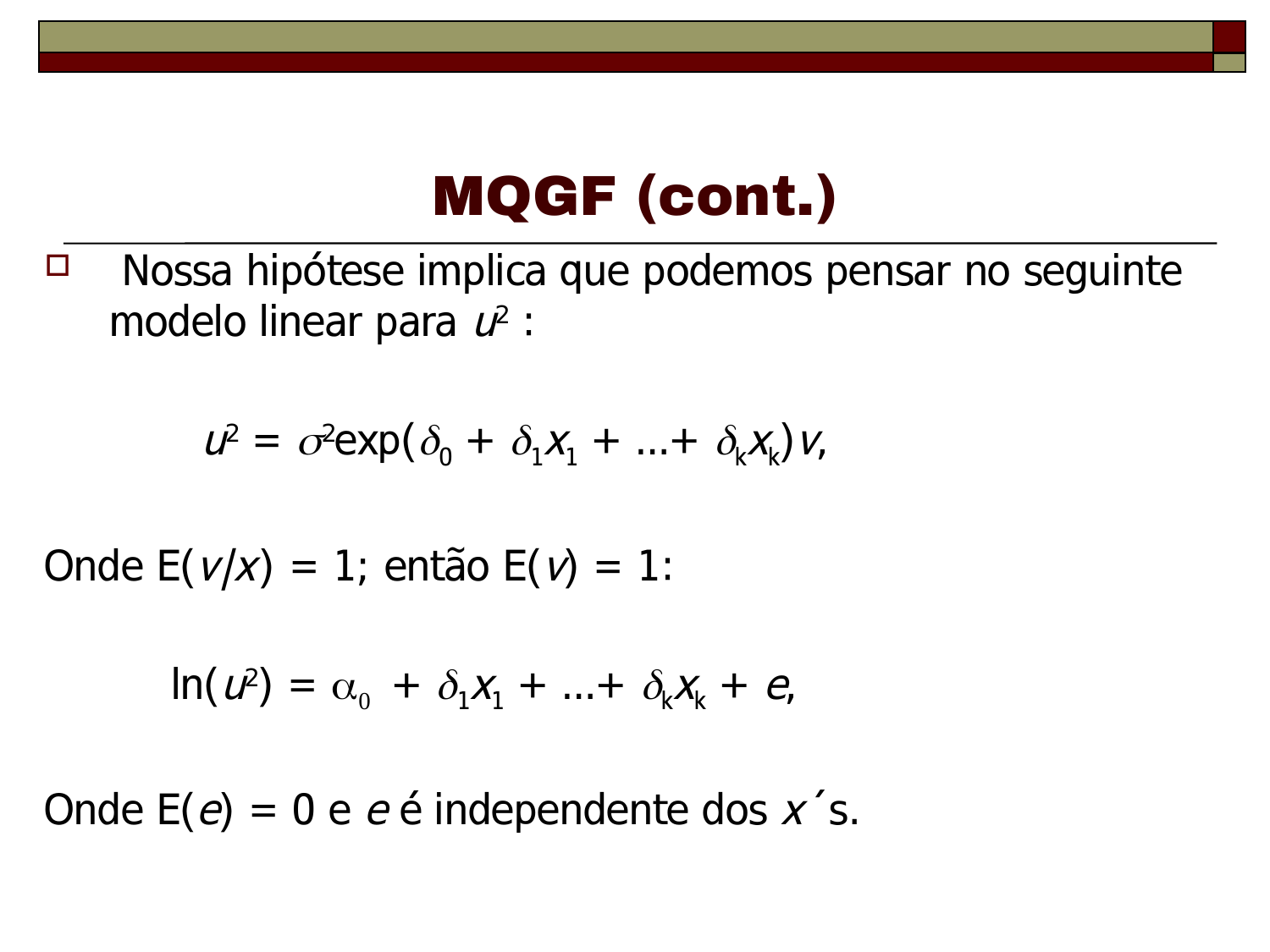

# MQGF (cont.)
 Nossa hipótese implica que podemos pensar no seguinte modelo linear para u2 :

            u2 = σ2exp(δ0 + δ1x1 + …+ δkxk)v,

Onde E(v|x) = 1; então E(v) = 1:

	ln(u2) = α0 + δ1x1 + …+ δkxk + e,

Onde E(e) = 0 e e é independente dos x´s.